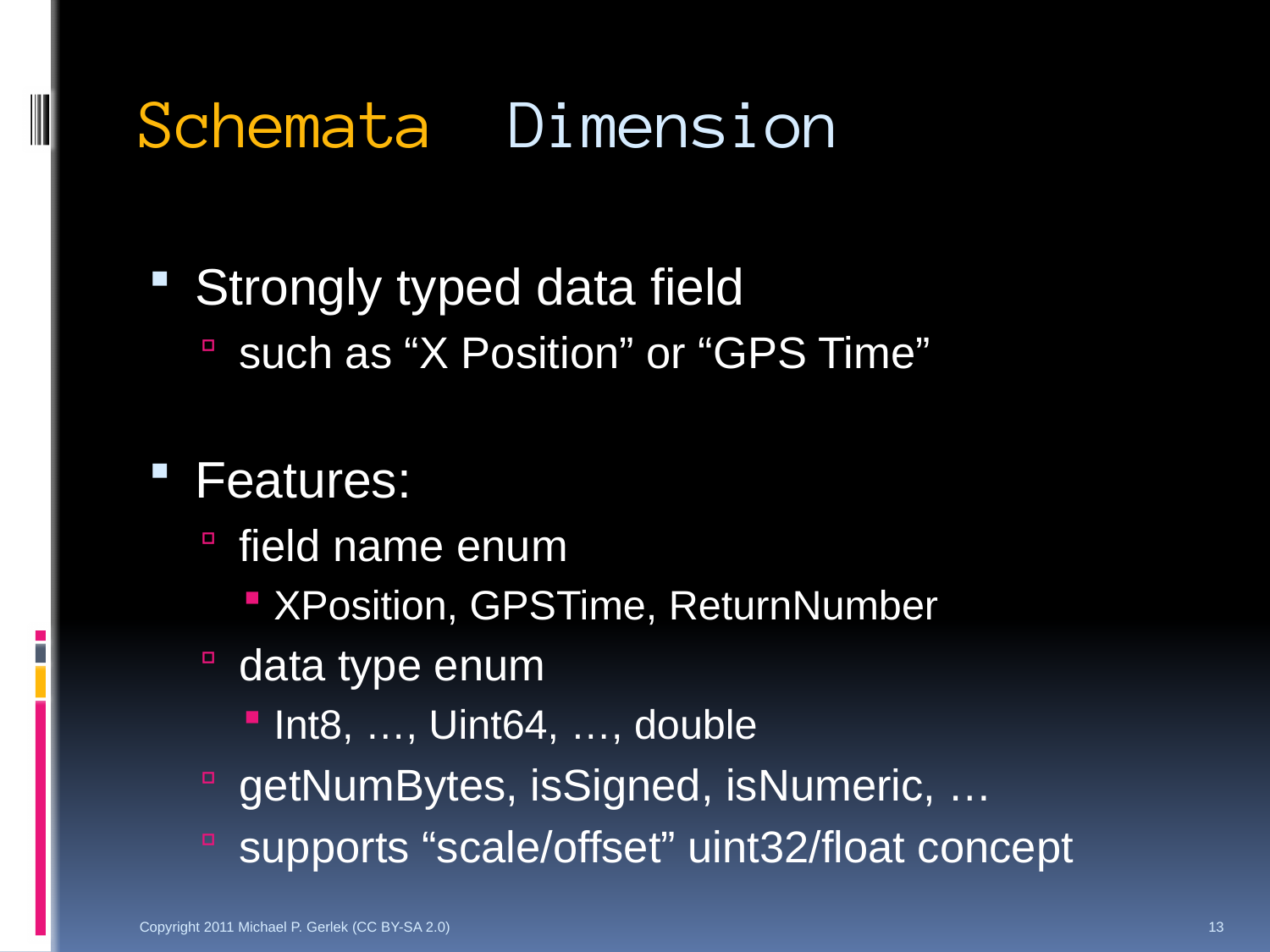

# Schemata  Dimension
Strongly typed data field
such as “X Position” or “GPS Time”

Features:
field name enum
XPosition, GPSTime, ReturnNumber
data type enum
Int8, …, Uint64, …, double
getNumBytes, isSigned, isNumeric, …
supports “scale/offset” uint32/float concept
Copyright 2011 Michael P. Gerlek (CC BY-SA 2.0)
13